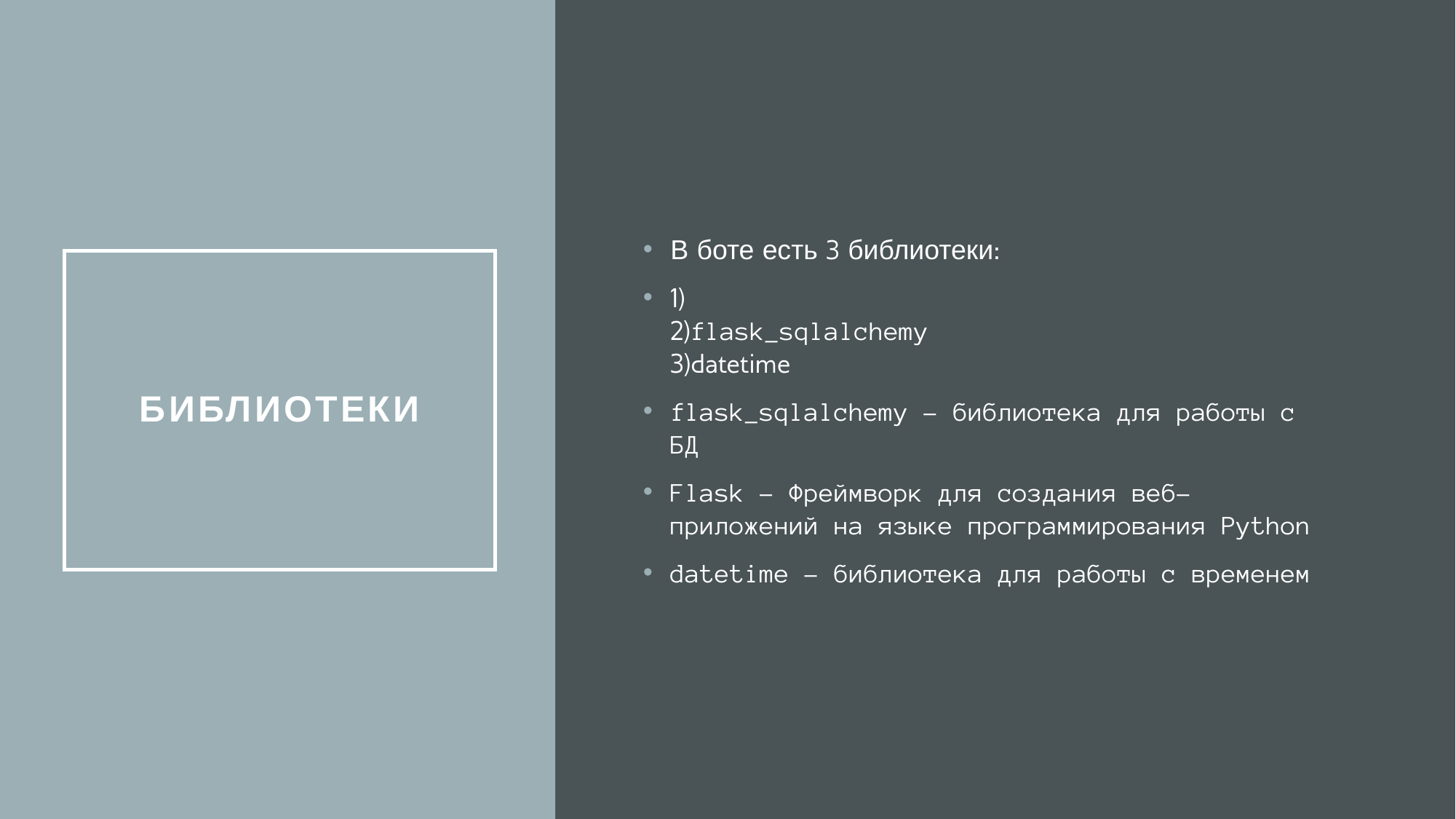

В боте есть 3 библиотеки:
1)
2)flask_sqlalchemy
3)datetime
flask_sqlalchemy - библиотека для работы с БД
Flask - Фреймворк для создания веб-приложений на языке программирования Python
datetime - библиотека для работы с временем
# Библиотеки